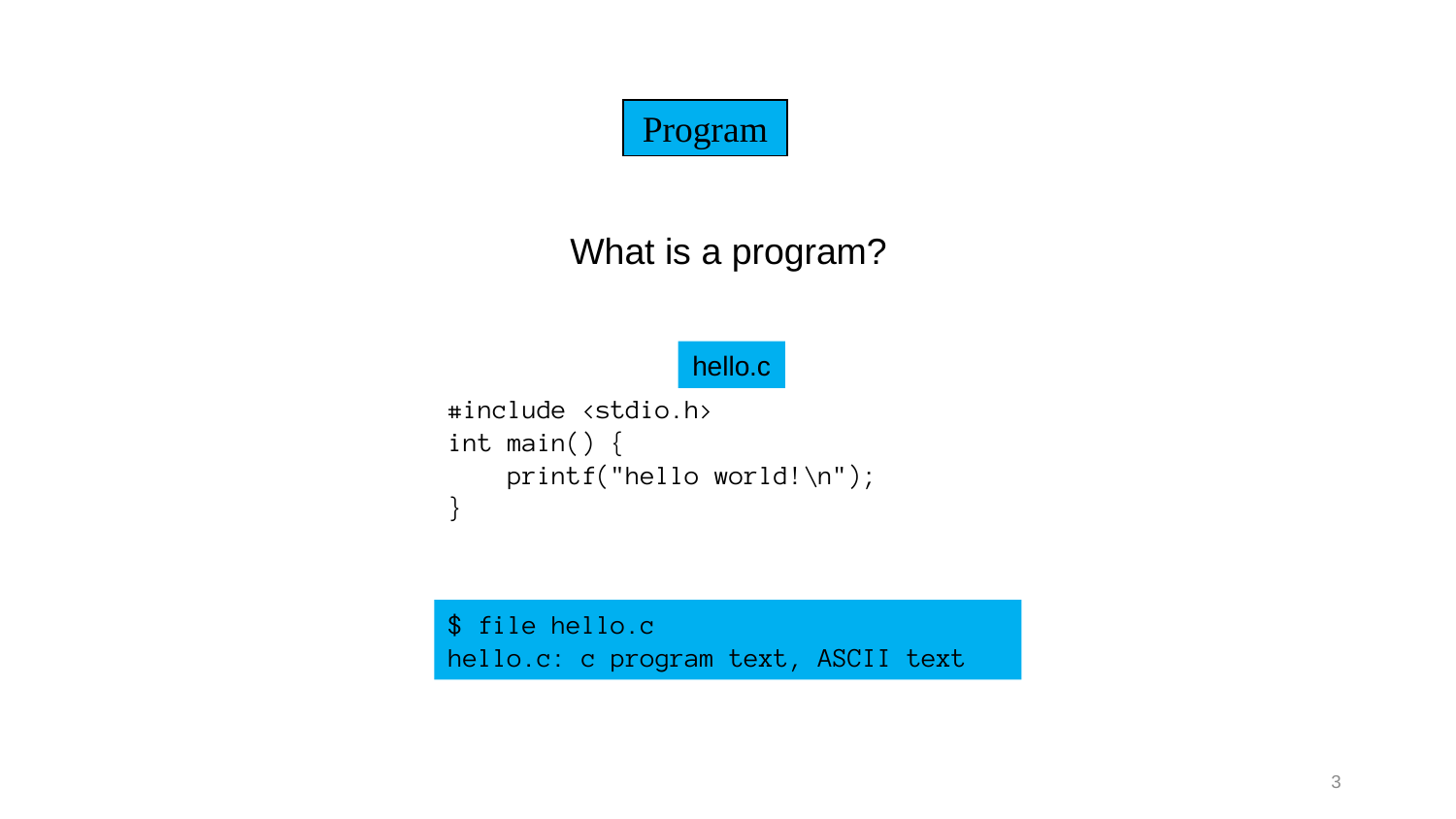

Program
What is a program?
hello.c
#include <stdio.h>
int main() {
    printf("hello world!\n");
}
$ file hello.c
hello.c: c program text, ASCII text
3